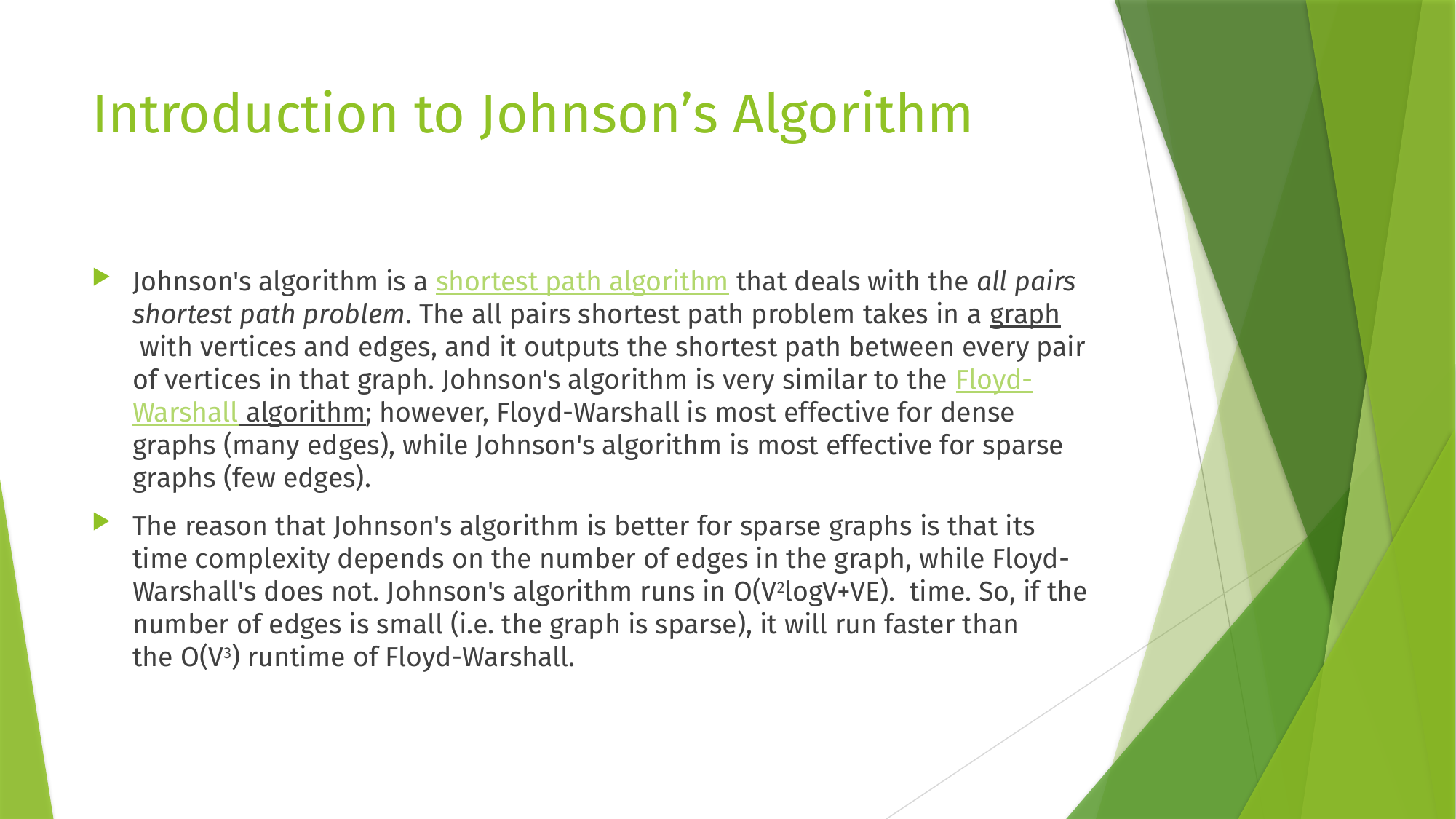

# Introduction to Johnson’s Algorithm
Johnson's algorithm is a shortest path algorithm that deals with the all pairs shortest path problem. The all pairs shortest path problem takes in a graph with vertices and edges, and it outputs the shortest path between every pair of vertices in that graph. Johnson's algorithm is very similar to the Floyd-Warshall algorithm; however, Floyd-Warshall is most effective for dense graphs (many edges), while Johnson's algorithm is most effective for sparse graphs (few edges).
The reason that Johnson's algorithm is better for sparse graphs is that its time complexity depends on the number of edges in the graph, while Floyd-Warshall's does not. Johnson's algorithm runs in O(V2logV+VE).  time. So, if the number of edges is small (i.e. the graph is sparse), it will run faster than the O(V3) runtime of Floyd-Warshall.